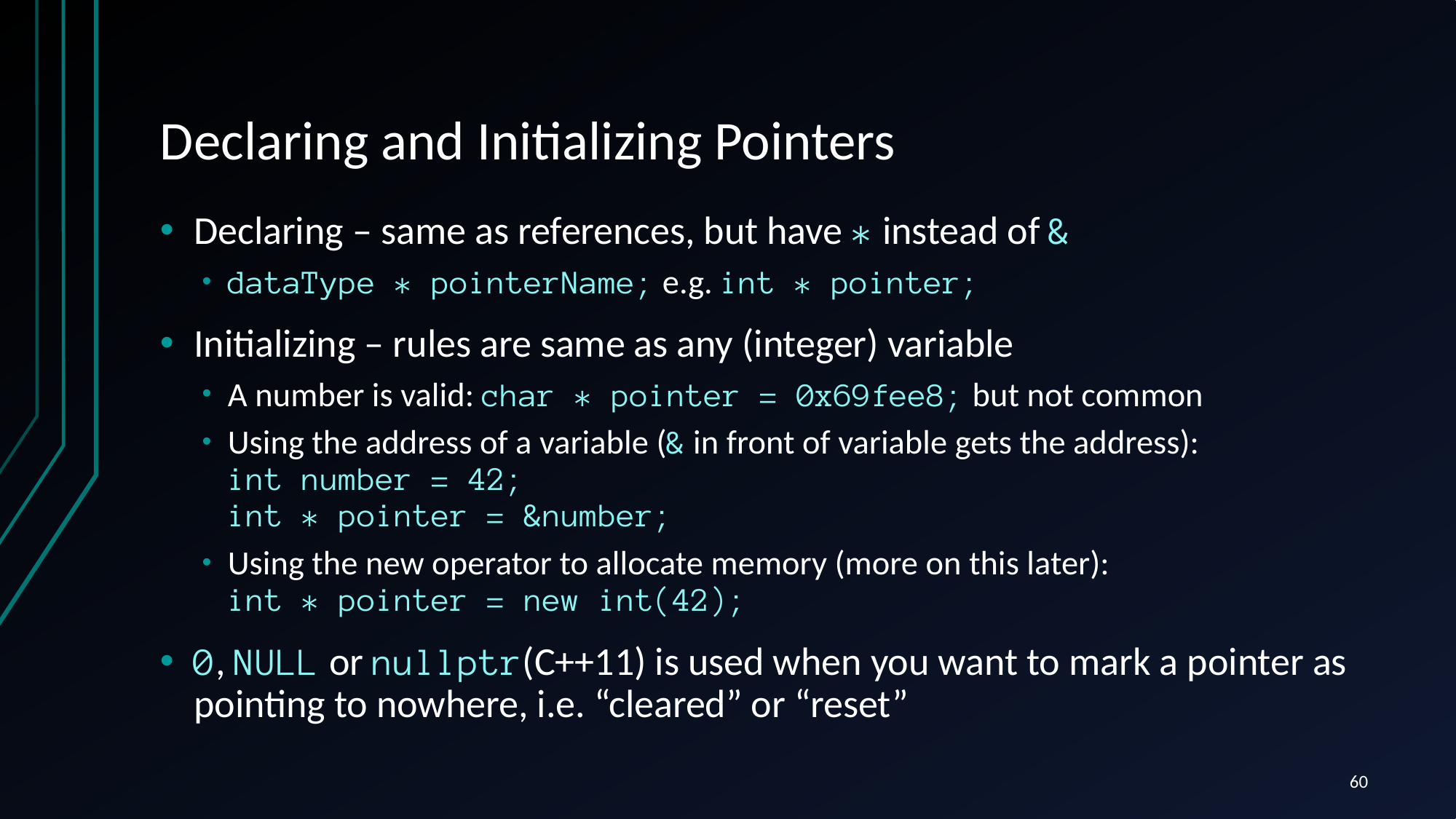

# Declaring and Initializing Pointers
Declaring – same as references, but have * instead of &
dataType * pointerName; e.g. int * pointer;
Initializing – rules are same as any (integer) variable
A number is valid: char * pointer = 0x69fee8; but not common
Using the address of a variable (& in front of variable gets the address):
int number = 42;
int * pointer = &number;
Using the new operator to allocate memory (more on this later):
int * pointer = new int(42);
0, NULL or nullptr(C++11) is used when you want to mark a pointer as pointing to nowhere, i.e. “cleared” or “reset”
60